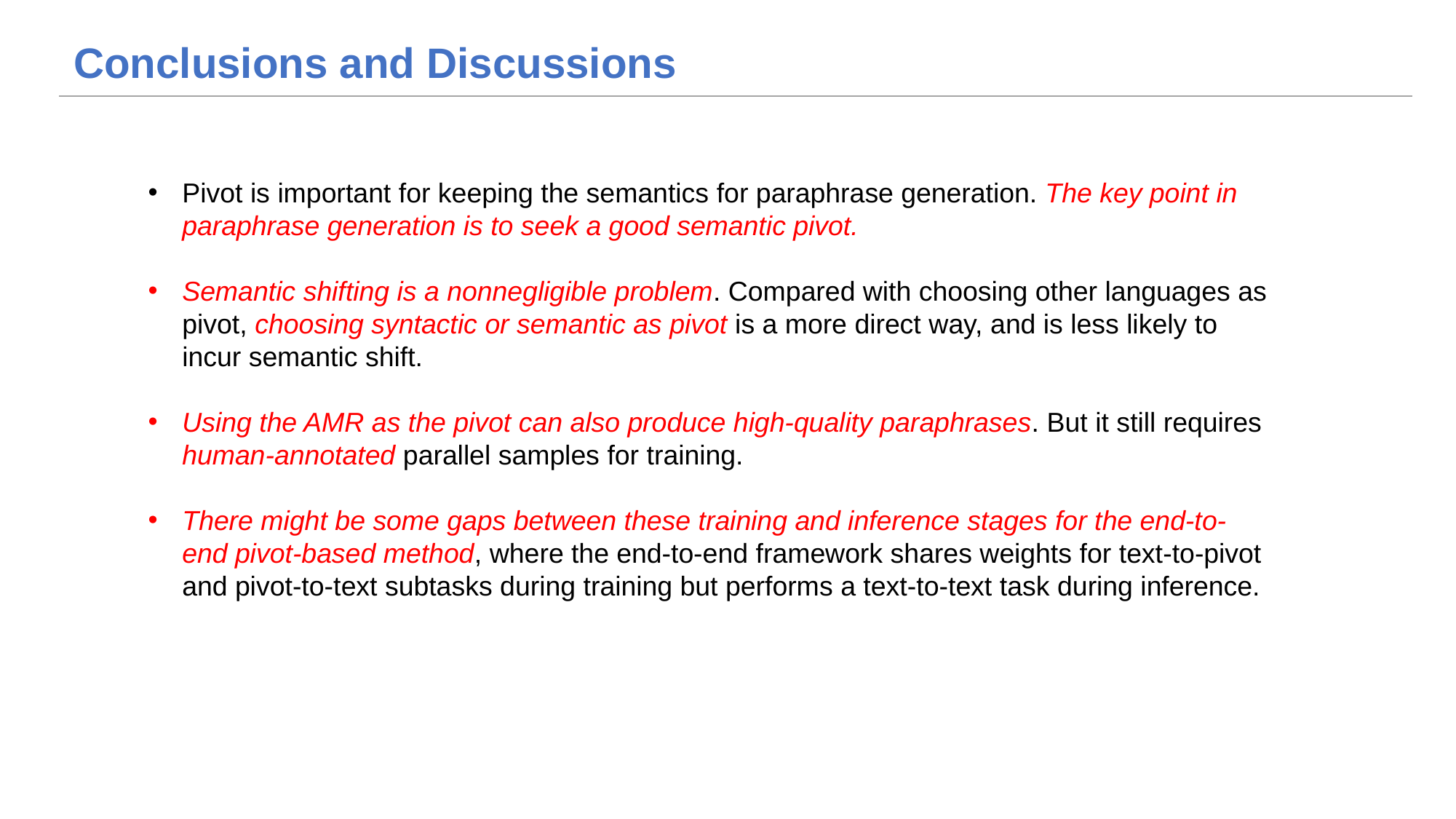

Conclusions and Discussions

Pivot is important for keeping the semantics for paraphrase generation. The key point in paraphrase generation is to seek a good semantic pivot.

Semantic shifting is a nonnegligible problem. Compared with choosing other languages as pivot, choosing syntactic or semantic as pivot is a more direct way, and is less likely to incur semantic shift.

Using the AMR as the pivot can also produce high-quality paraphrases. But it still requires human-annotated parallel samples for training.

There might be some gaps between these training and inference stages for the end-to-end pivot-based method, where the end-to-end framework shares weights for text-to-pivot and pivot-to-text subtasks during training but performs a text-to-text task during inference.